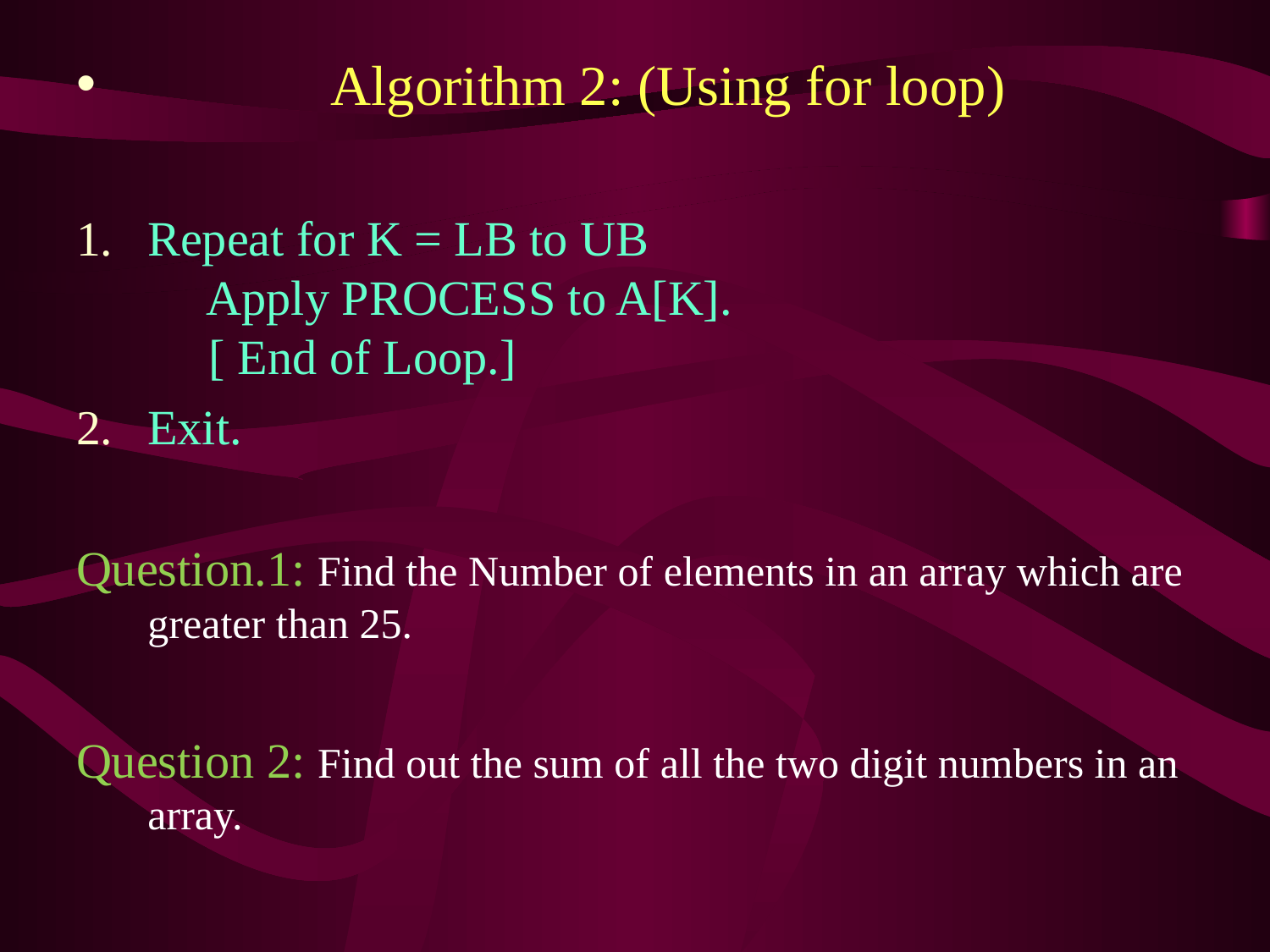

Algorithm 2: (Using for loop)

Repeat for K = LB to UB
     Apply PROCESS to A[K].
     [ End of Loop.]
Exit.

Question.1: Find the Number of elements in an array which are greater than 25.

Question 2: Find out the sum of all the two digit numbers in an array.